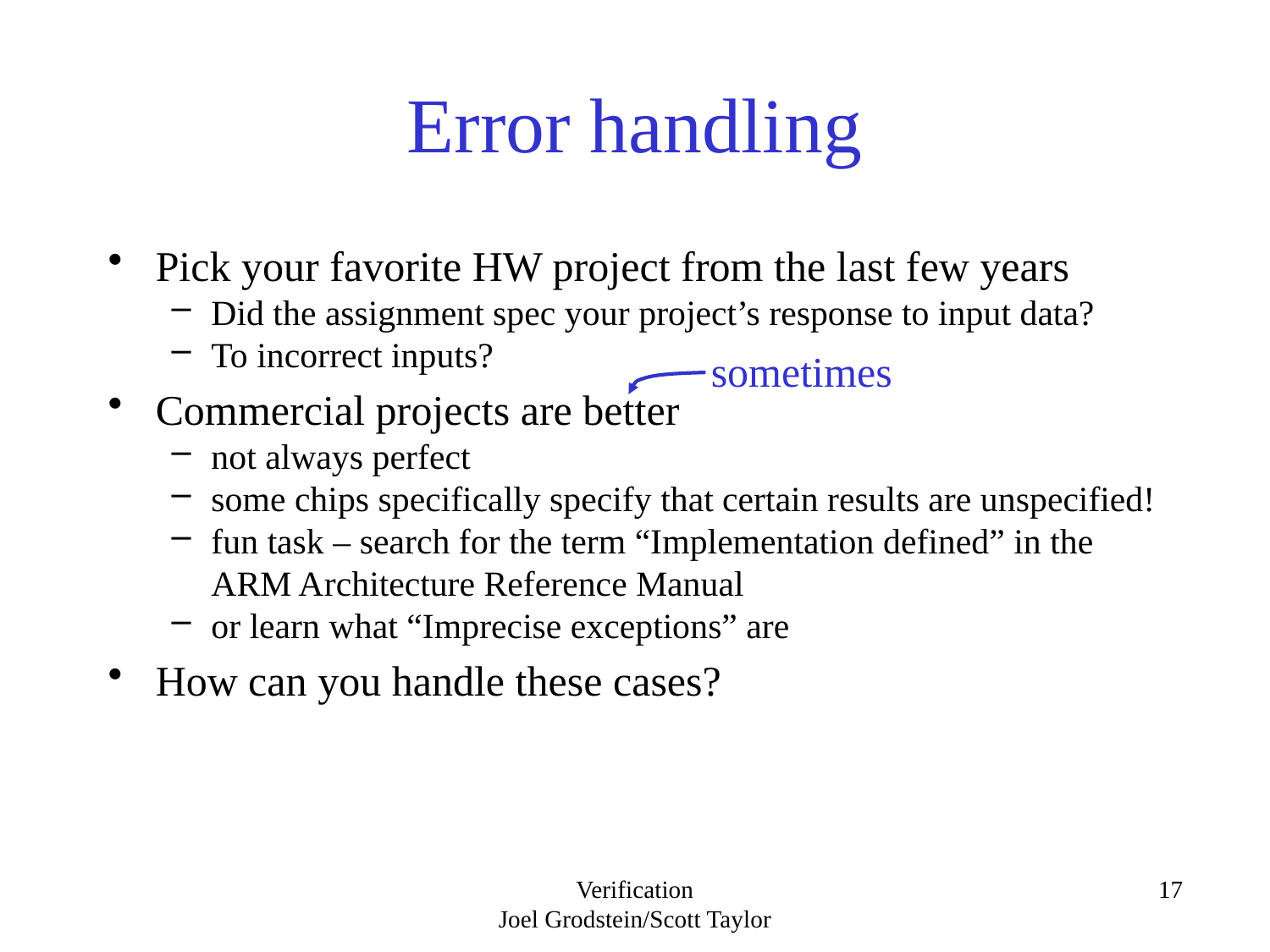

# Error handling
Pick your favorite HW project from the last few years
Did the assignment spec your project’s response to input data?
To incorrect inputs?
Commercial projects are better
not always perfect
some chips specifically specify that certain results are unspecified!
fun task – search for the term “Implementation defined” in the  ARM Architecture Reference Manual
or learn what “Imprecise exceptions” are
How can you handle these cases?
sometimes
hopefully

Verification
Joel Grodstein/Scott Taylor